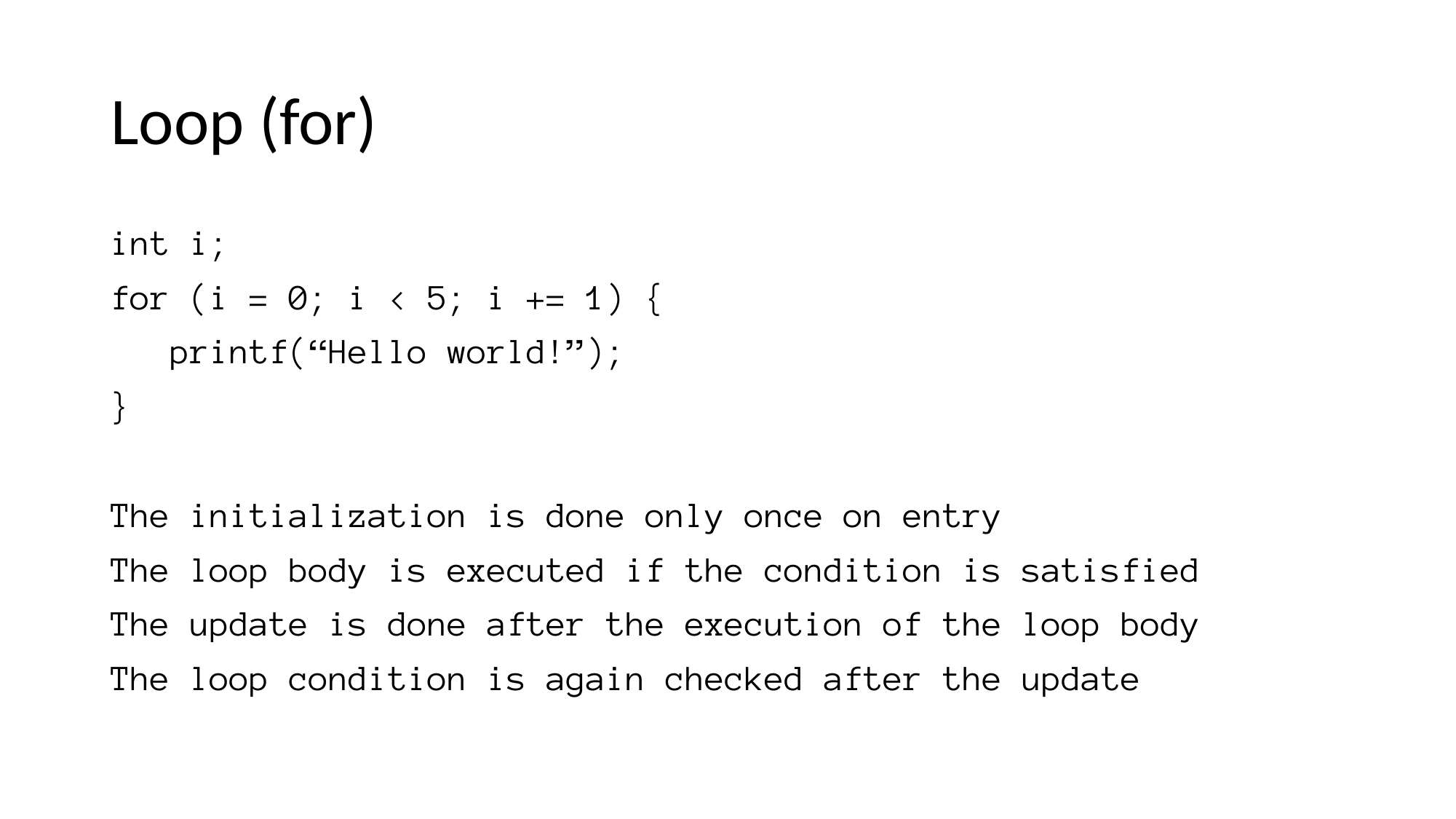

# Loop (for)
int i;
for (i = 0; i < 5; i += 1) {
   printf(“Hello world!”);
}

The initialization is done only once on entry
The loop body is executed if the condition is satisfied
The update is done after the execution of the loop body
The loop condition is again checked after the update